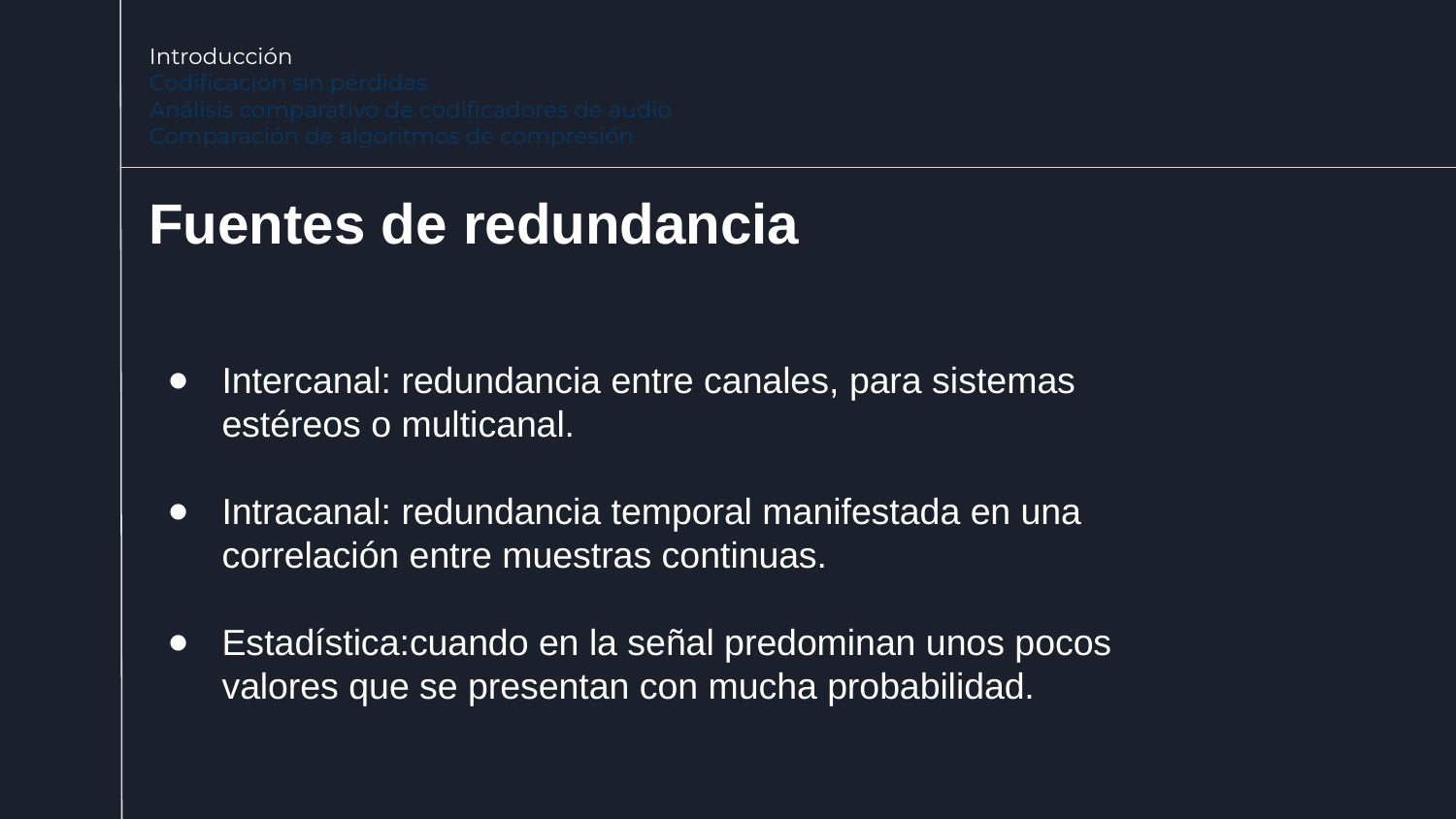

Introducción
Codificación sin pérdidas
Análisis comparativo de codificadores de audio
Comparación de algoritmos de compresión
Fuentes de redundancia

Intercanal: redundancia entre canales, para sistemas estéreos o multicanal.

Intracanal: redundancia temporal manifestada en una correlación entre muestras continuas.

Estadística:cuando en la señal predominan unos pocos valores que se presentan con mucha probabilidad.